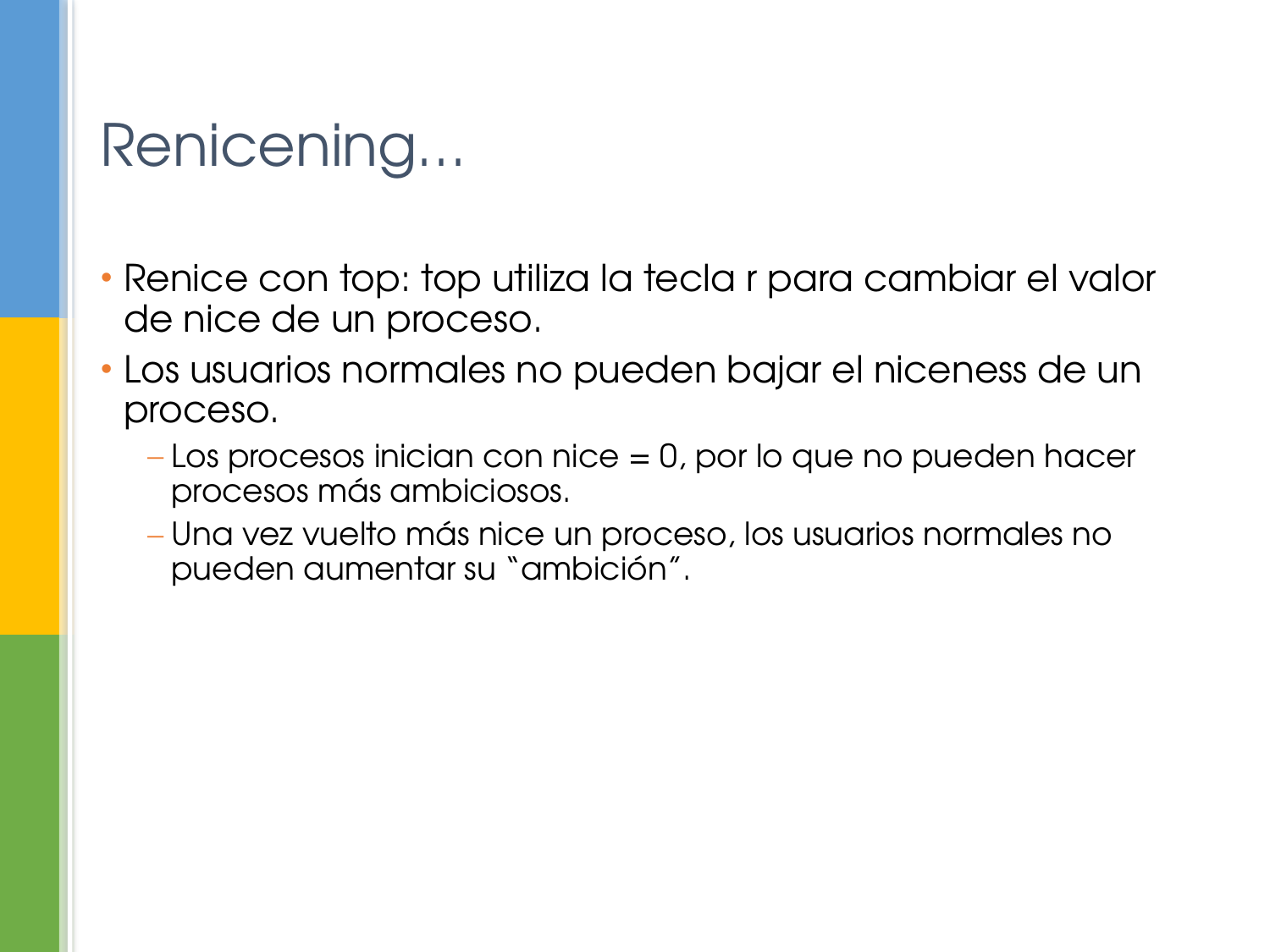

# Renicening…
Renice con top: top utiliza la tecla r para cambiar el valor de nice de un proceso.
Los usuarios normales no pueden bajar el niceness de un proceso.
Los procesos inician con nice = 0, por lo que no pueden hacer procesos más ambiciosos.
Una vez vuelto más nice un proceso, los usuarios normales no pueden aumentar su “ambición”.